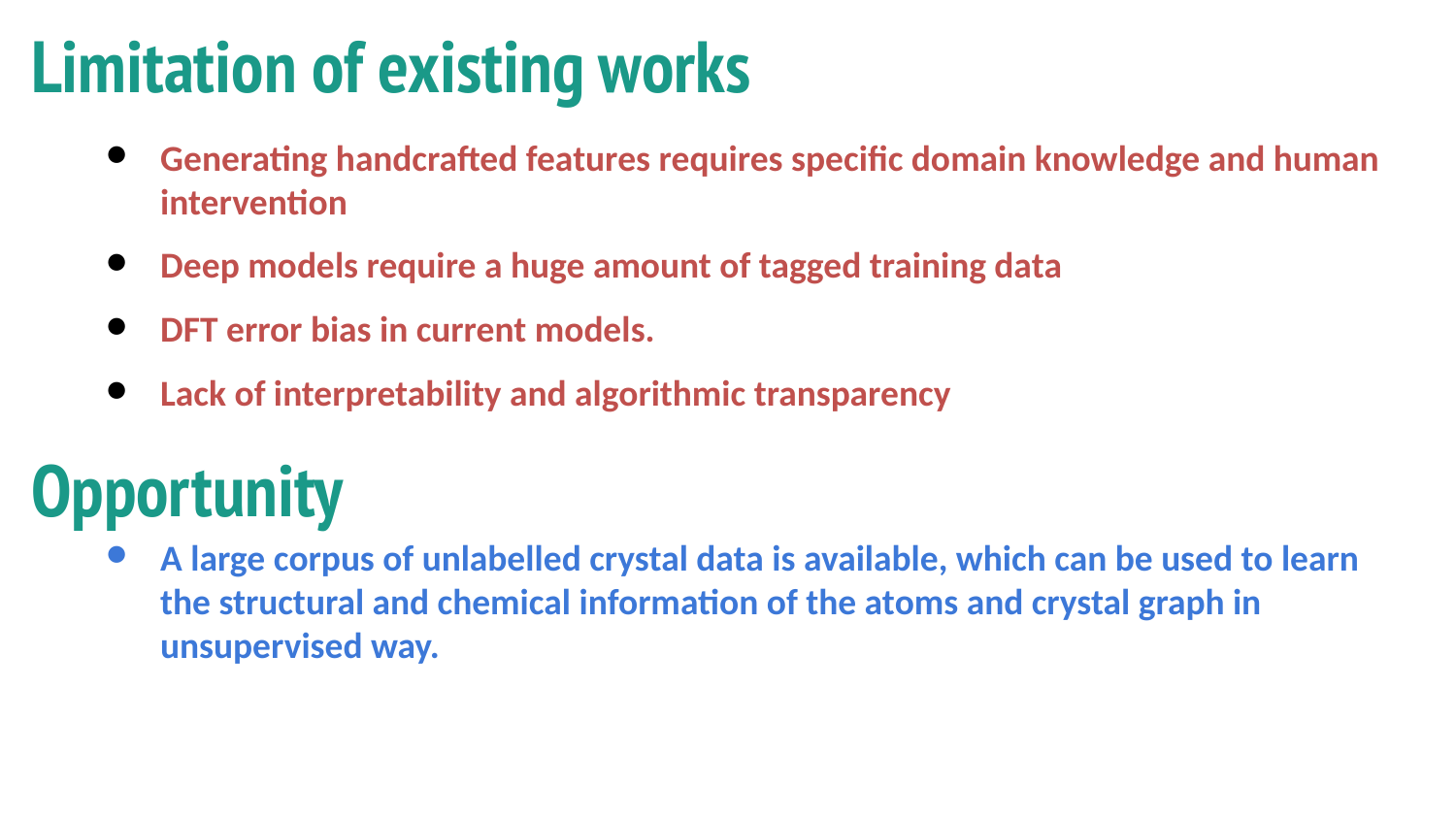

Limitation of existing works

Generating handcrafted features requires specific domain knowledge and human intervention
Deep models require a huge amount of tagged training data
DFT error bias in current models.
Lack of interpretability and algorithmic transparency

Opportunity

A large corpus of unlabelled crystal data is available, which can be used to learn the structural and chemical information of the atoms and crystal graph in unsupervised way.